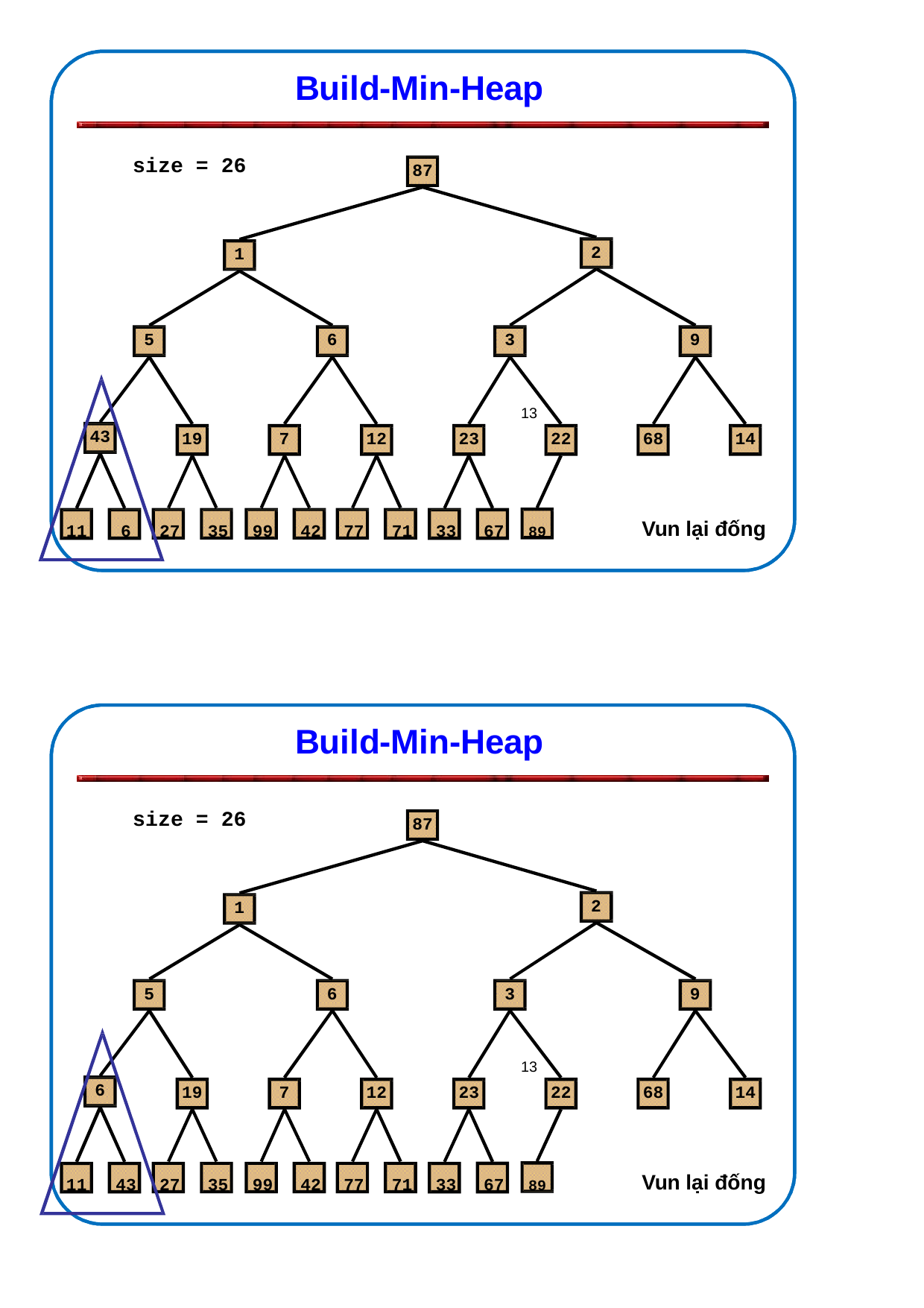

Build-Min-Heap
size = 26

87

2

1

5
6
3
9

13

43

19
7
12
23
22
68
14
11	6	27	35	99	42	77	71	33	67	89
Vun lại đống

Build-Min-Heap
size = 26

87

2

1

5
6
3
9

13

6

19
7
12
23
22
68
14
11	43	27	35	99	42	77	71	33	67	89
Vun lại đống